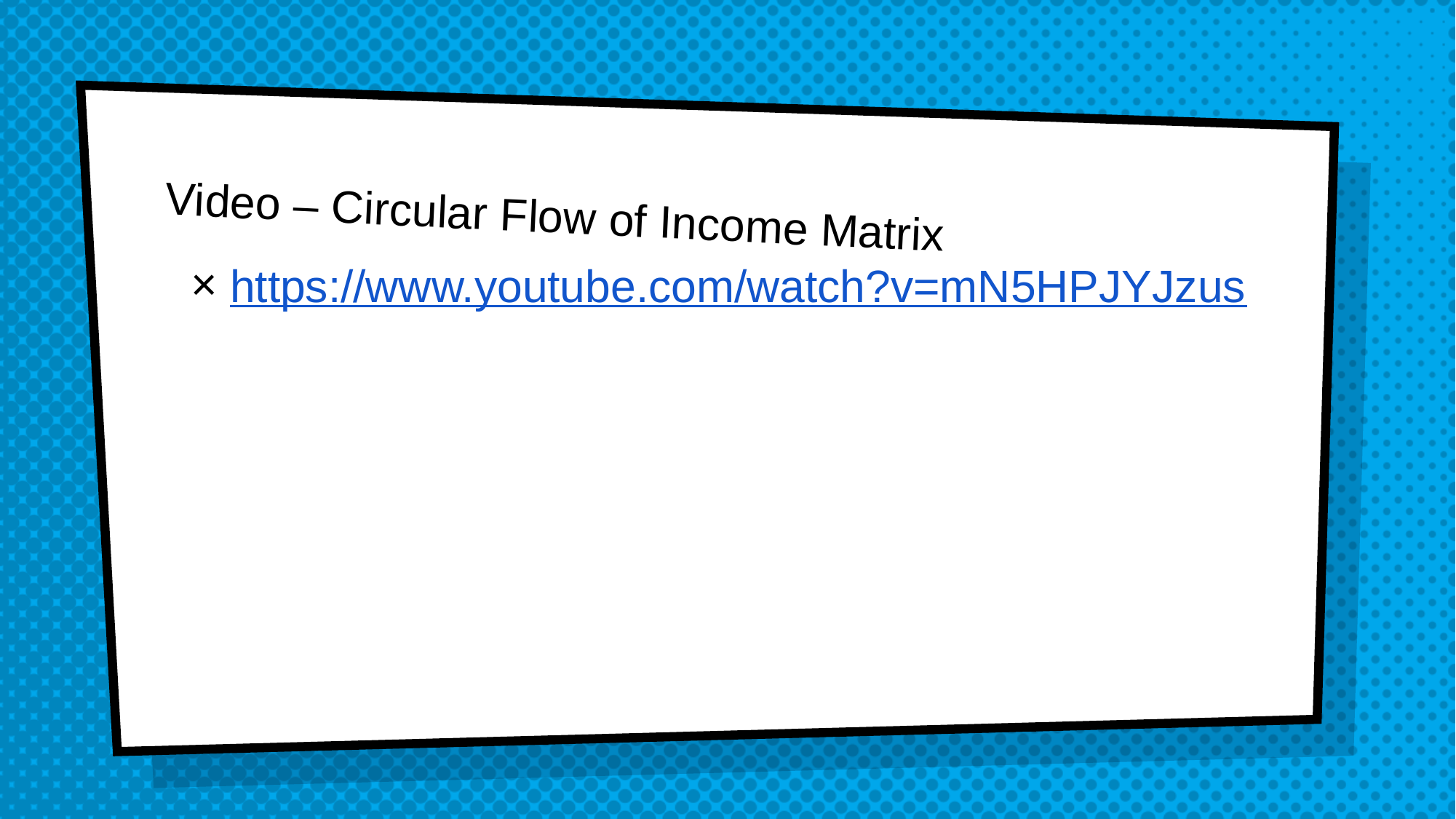

# Video – Circular Flow of Income Matrix
https://www.youtube.com/watch?v=mN5HPJYJzus